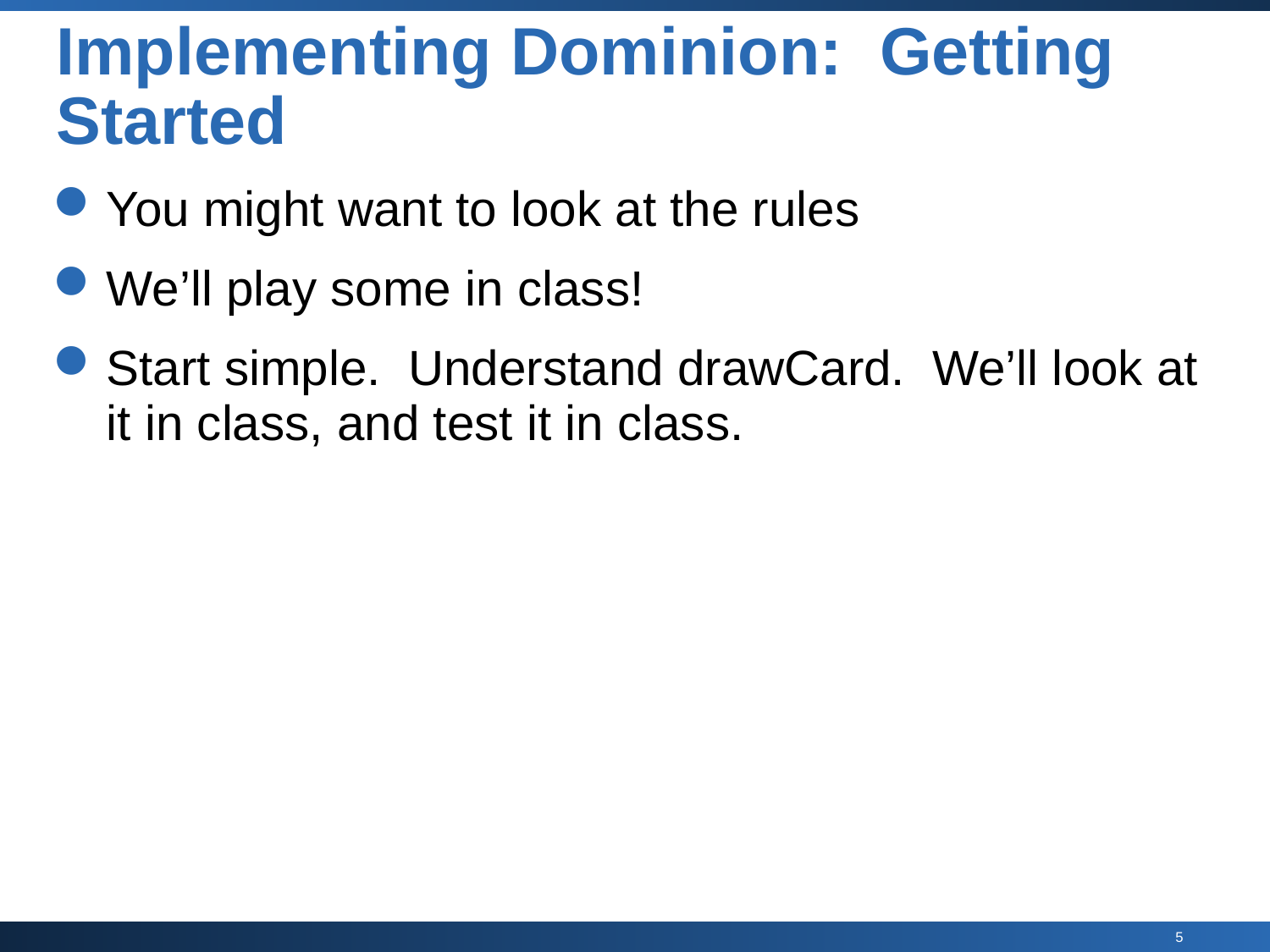

# Implementing Dominion:  Getting Started
You might want to look at the rules
We’ll play some in class!
Start simple.  Understand drawCard.  We’ll look at it in class, and test it in class.